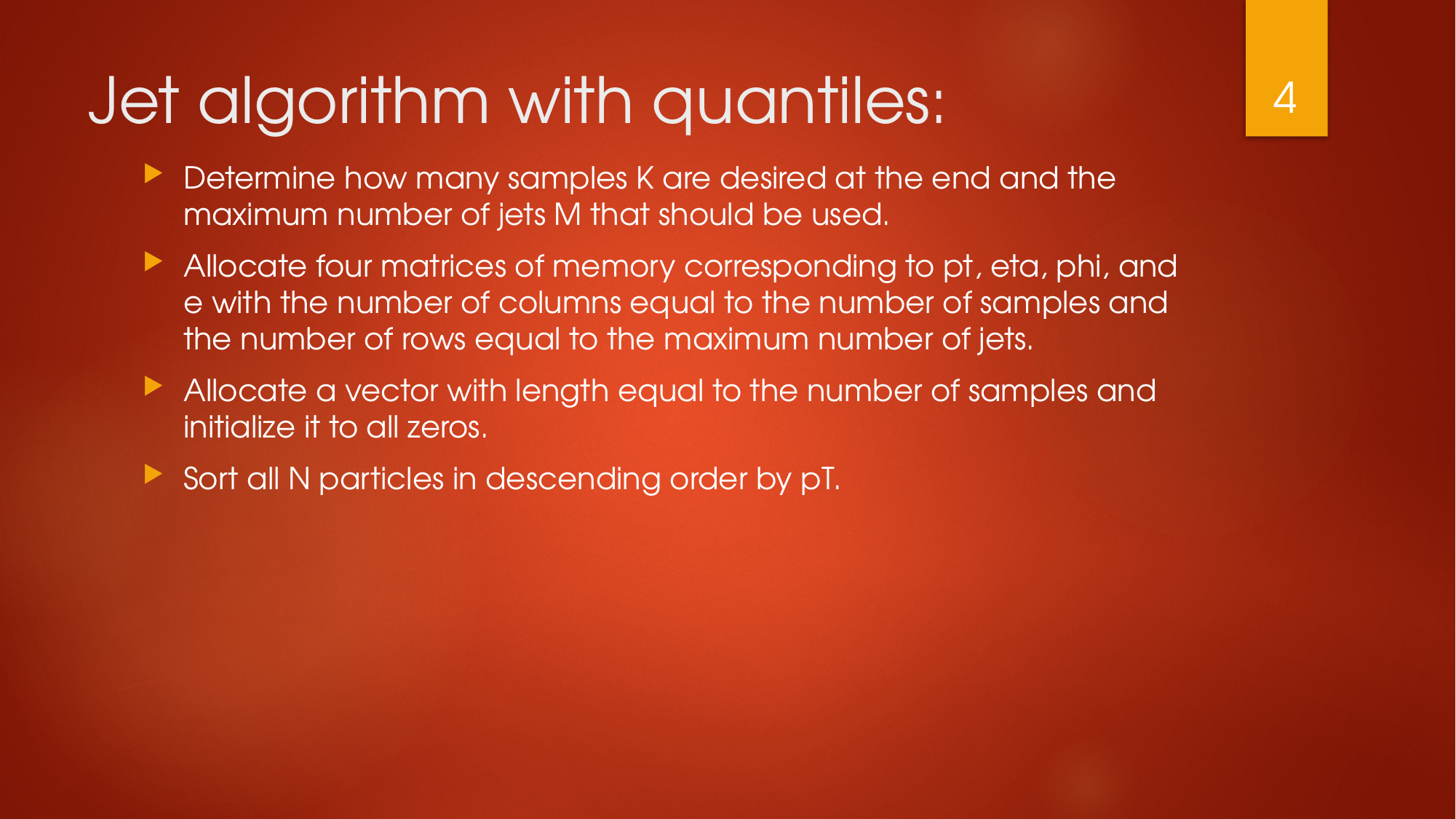

4
# Jet algorithm with quantiles:
Determine how many samples K are desired at the end and the maximum number of jets M that should be used.
Allocate four matrices of memory corresponding to pt, eta, phi, and e with the number of columns equal to the number of samples and the number of rows equal to the maximum number of jets.
Allocate a vector with length equal to the number of samples and initialize it to all zeros.
Sort all N particles in descending order by pT.